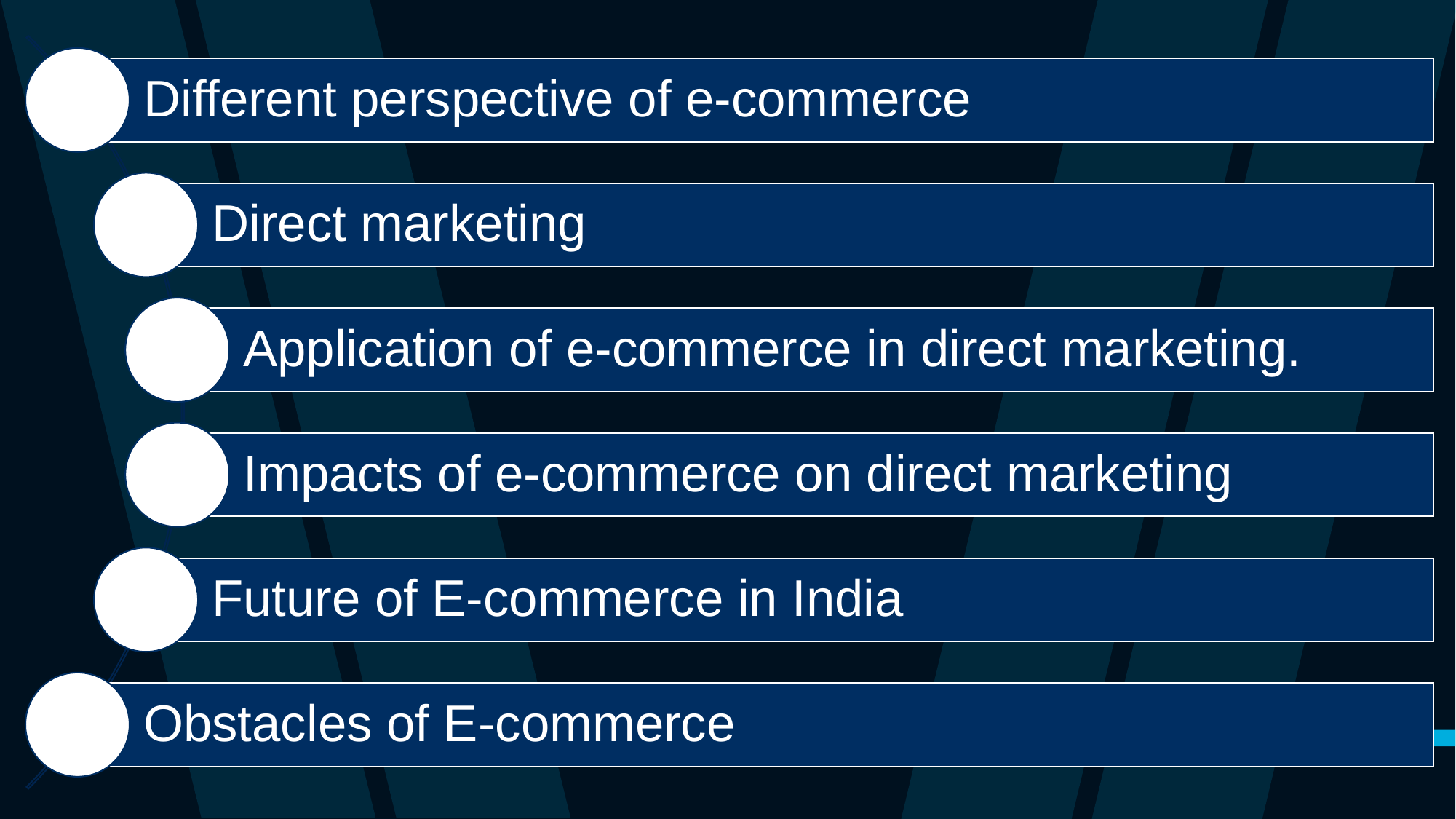

Different perspective of e-commerce
Direct marketing
Application of e-commerce in direct marketing.
Impacts of e-commerce on direct marketing
Future of E-commerce in India
Obstacles of E-commerce
28